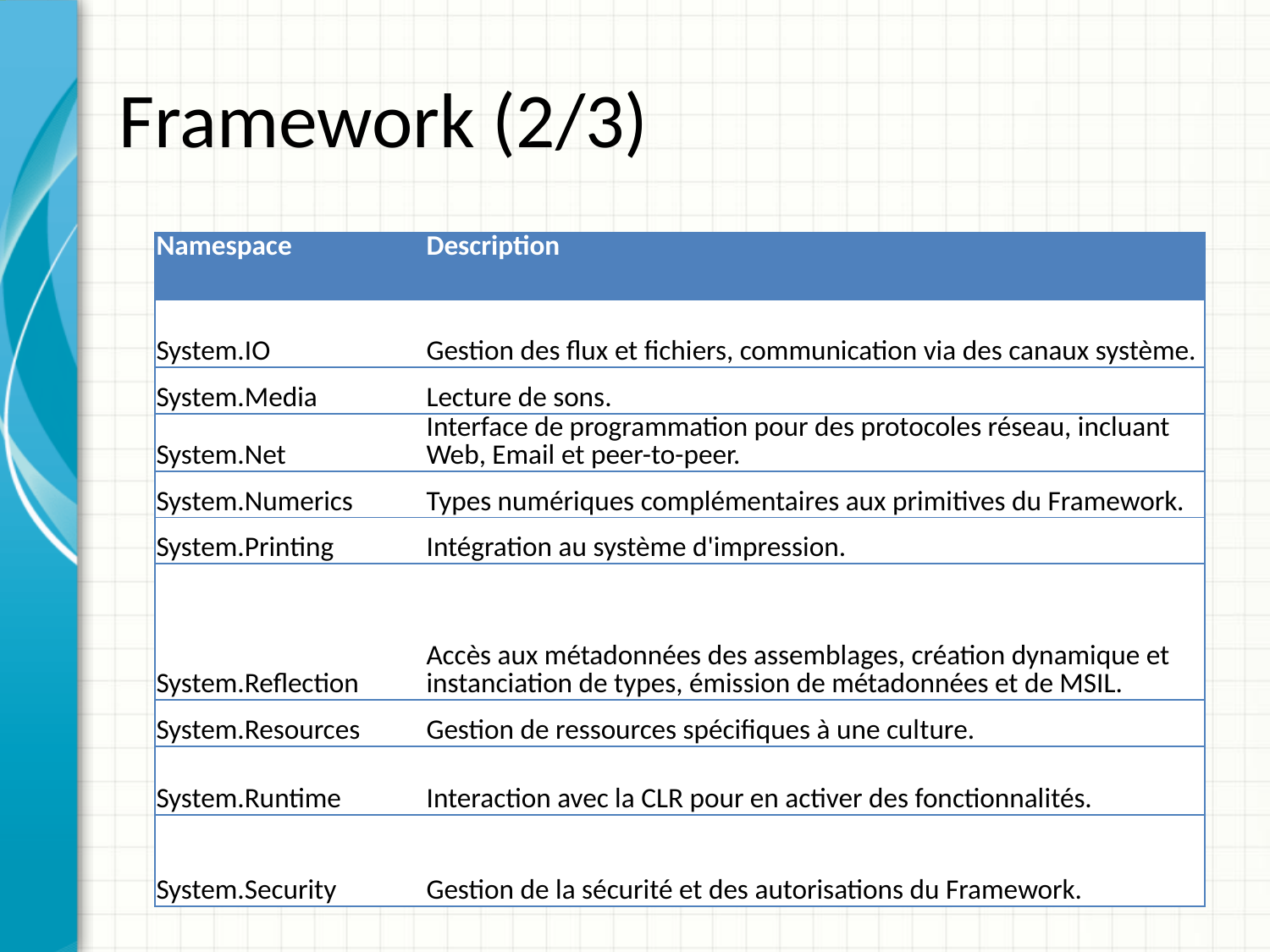

# Framework (2/3)
| Namespace | Description |
| --- | --- |
| System.IO | Gestion des flux et fichiers, communication via des canaux système. |
| System.Media | Lecture de sons. |
| System.Net | Interface de programmation pour des protocoles réseau, incluant Web, Email et peer-to-peer. |
| System.Numerics | Types numériques complémentaires aux primitives du Framework. |
| System.Printing | Intégration au système d'impression. |
| System.Reflection | Accès aux métadonnées des assemblages, création dynamique et instanciation de types, émission de métadonnées et de MSIL. |
| System.Resources | Gestion de ressources spécifiques à une culture. |
| System.Runtime | Interaction avec la CLR pour en activer des fonctionnalités. |
| System.Security | Gestion de la sécurité et des autorisations du Framework. |